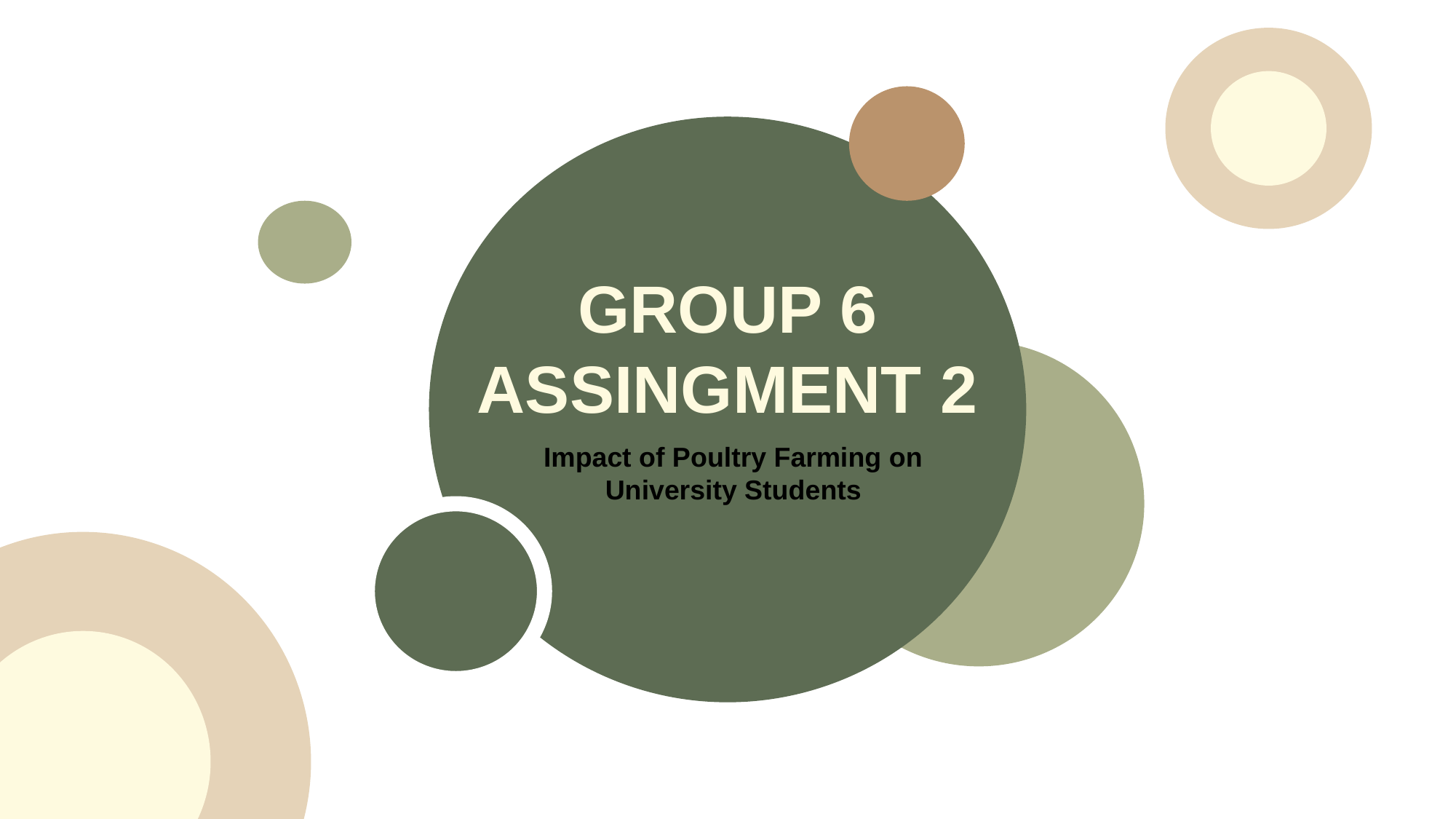

GROUP 6 ASSINGMENT 2

Impact of Poultry Farming on University Students